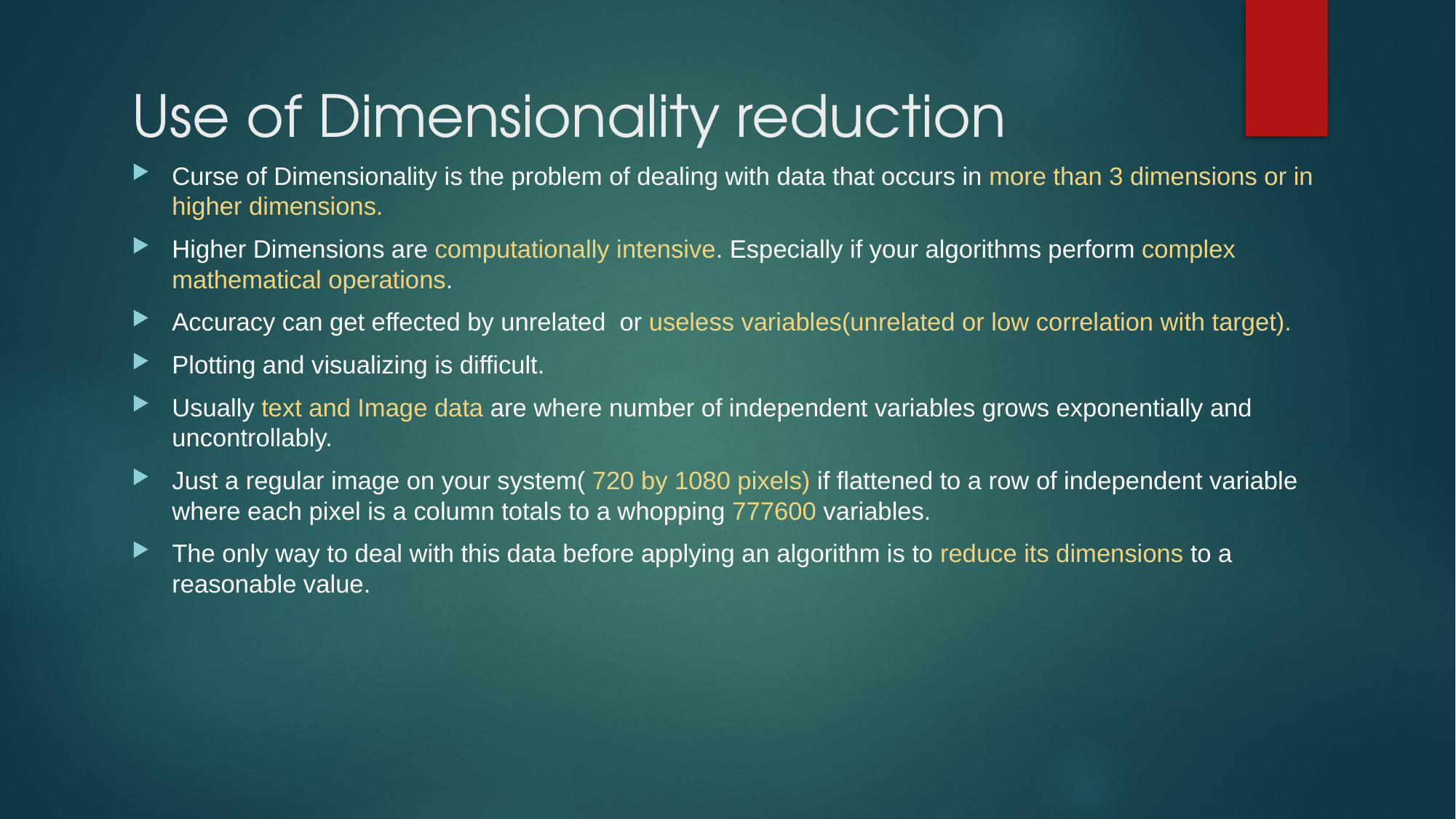

# Use of Dimensionality reduction
Curse of Dimensionality is the problem of dealing with data that occurs in more than 3 dimensions or in higher dimensions.
Higher Dimensions are computationally intensive. Especially if your algorithms perform complex mathematical operations.
Accuracy can get effected by unrelated  or useless variables(unrelated or low correlation with target).
Plotting and visualizing is difficult.
Usually text and Image data are where number of independent variables grows exponentially and uncontrollably.
Just a regular image on your system( 720 by 1080 pixels) if flattened to a row of independent variable where each pixel is a column totals to a whopping 777600 variables.
The only way to deal with this data before applying an algorithm is to reduce its dimensions to a reasonable value.